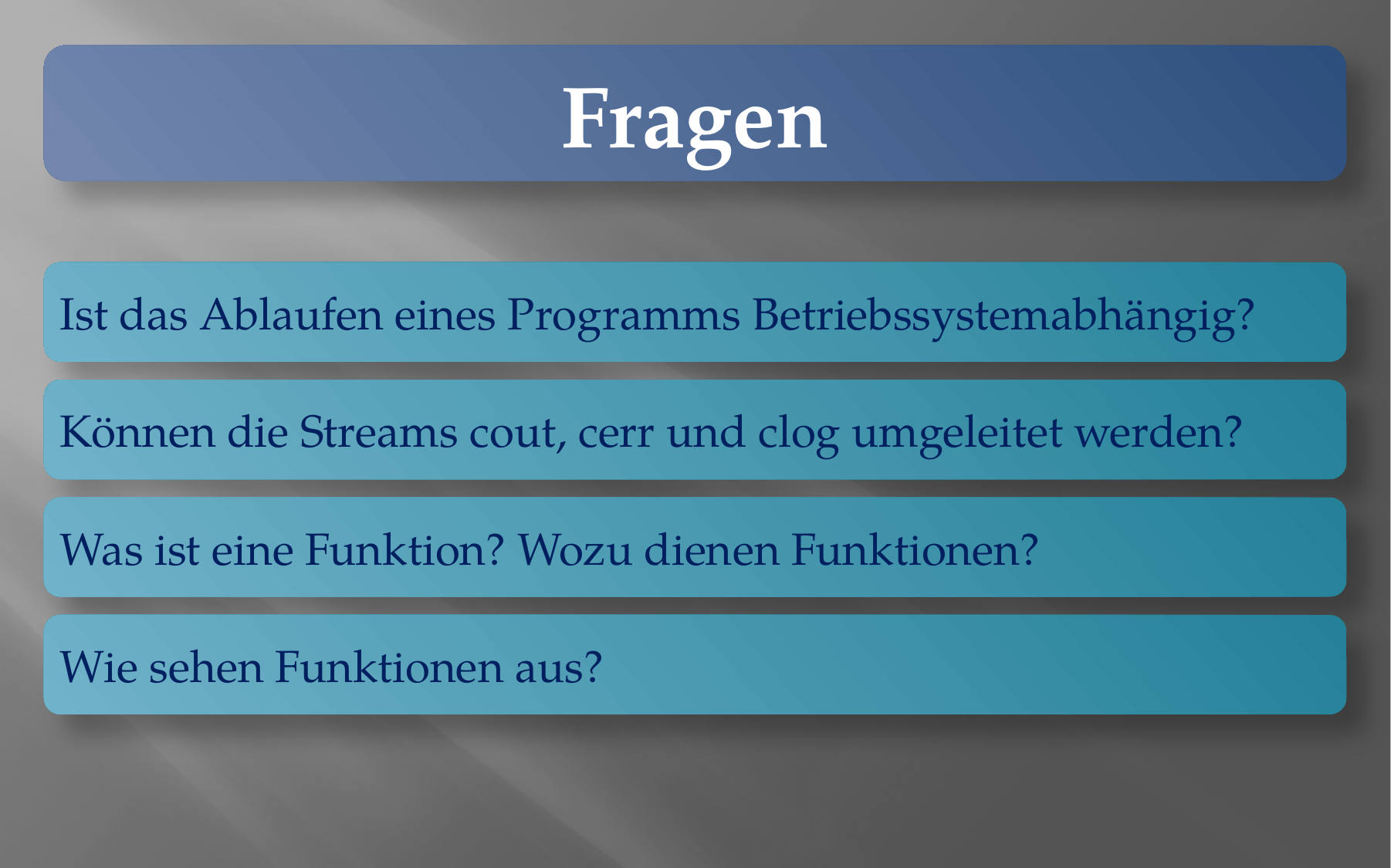

Fragen
Ist das Ablaufen eines Programms Betriebssystemabhängig?
Können die Streams cout, cerr und clog umgeleitet werden?
Was ist eine Funktion? Wozu dienen Funktionen?
Wie sehen Funktionen aus?